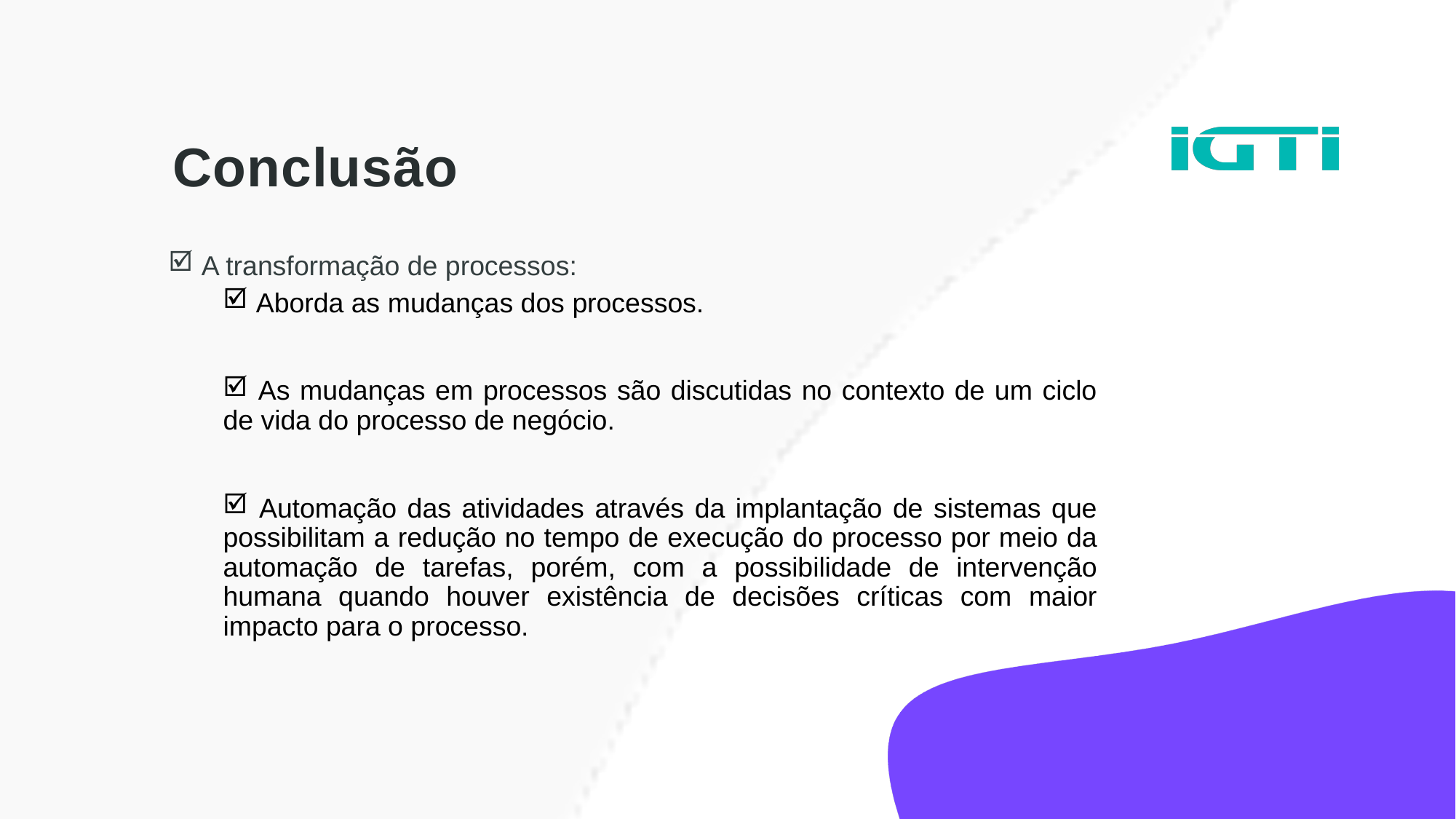

Conclusão
 A transformação de processos:
 Aborda as mudanças dos processos.

 As mudanças em processos são discutidas no contexto de um ciclo de vida do processo de negócio.

 Automação das atividades através da implantação de sistemas que possibilitam a redução no tempo de execução do processo por meio da automação de tarefas, porém, com a possibilidade de intervenção humana quando houver existência de decisões críticas com maior impacto para o processo.